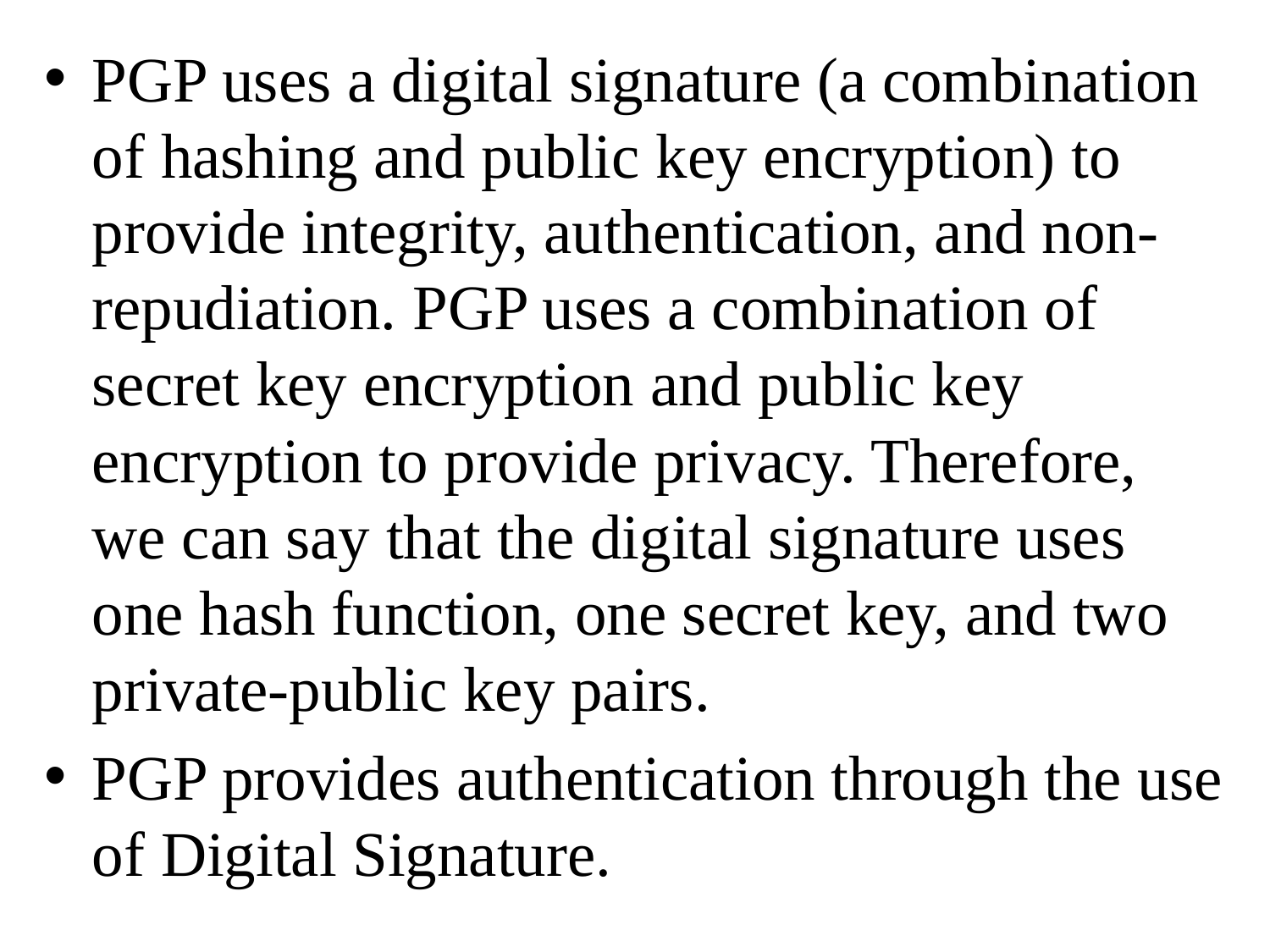

PGP uses a digital signature (a combination of hashing and public key encryption) to provide integrity, authentication, and non-repudiation. PGP uses a combination of secret key encryption and public key encryption to provide privacy. Therefore, we can say that the digital signature uses one hash function, one secret key, and two private-public key pairs.
PGP provides authentication through the use of Digital Signature.